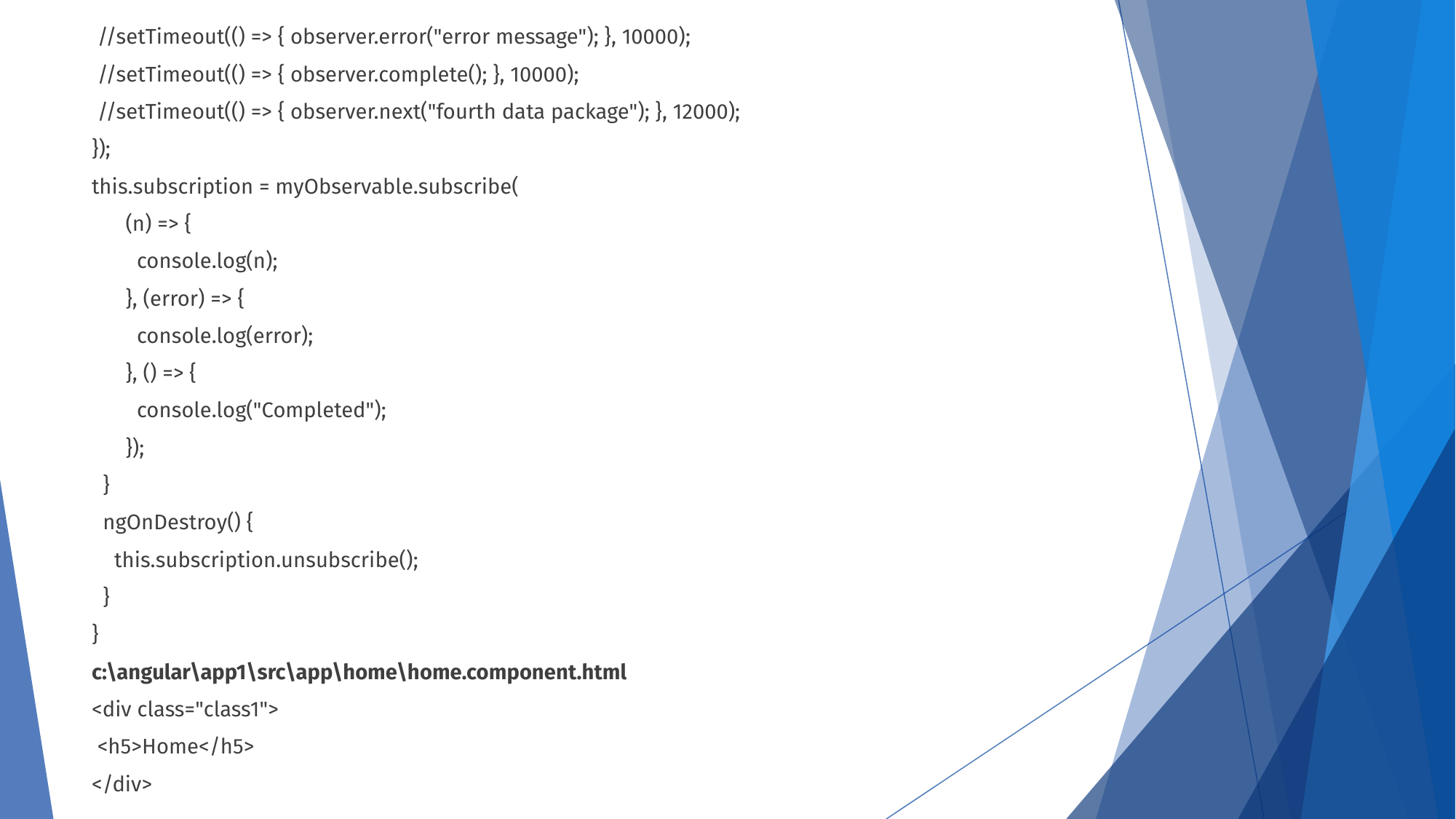

//setTimeout(() => { observer.error("error message"); }, 10000);
 //setTimeout(() => { observer.complete(); }, 10000);
 //setTimeout(() => { observer.next("fourth data package"); }, 12000);
});
this.subscription = myObservable.subscribe(
      (n) => {
        console.log(n);
      }, (error) => {
        console.log(error);
      }, () => {
        console.log("Completed");
      });
  }
  ngOnDestroy() {
    this.subscription.unsubscribe();
  }
}
c:\angular\app1\src\app\home\home.component.html
<div class="class1">
 <h5>Home</h5>
</div>